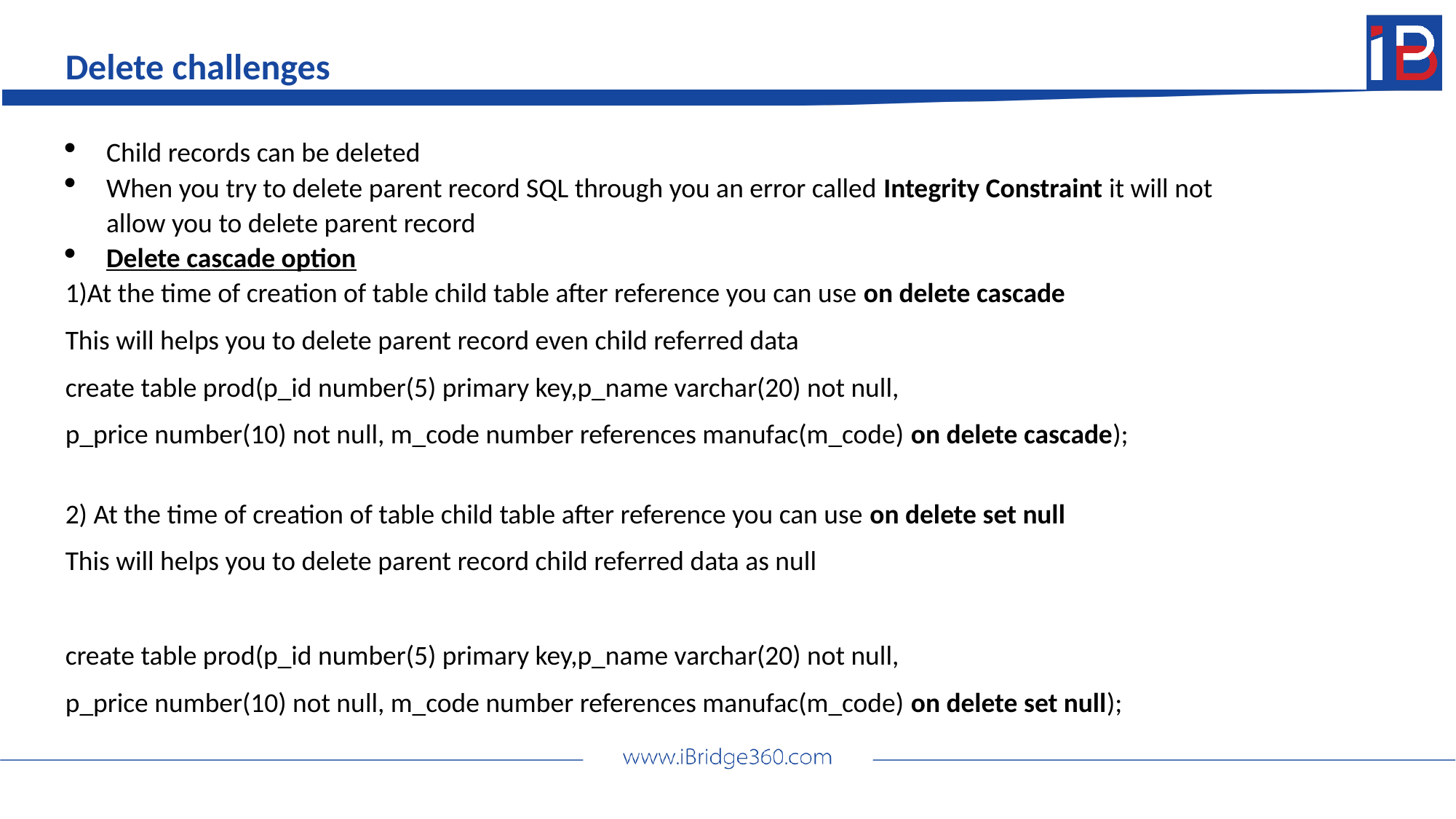

Delete challenges
Child records can be deleted
When you try to delete parent record SQL through you an error called Integrity Constraint it will not allow you to delete parent record
Delete cascade option
1)At the time of creation of table child table after reference you can use on delete cascade
This will helps you to delete parent record even child referred data
create table prod(p_id number(5) primary key,p_name varchar(20) not null,
p_price number(10) not null, m_code number references manufac(m_code) on delete cascade);

2) At the time of creation of table child table after reference you can use on delete set null
This will helps you to delete parent record child referred data as null

create table prod(p_id number(5) primary key,p_name varchar(20) not null,
p_price number(10) not null, m_code number references manufac(m_code) on delete set null);